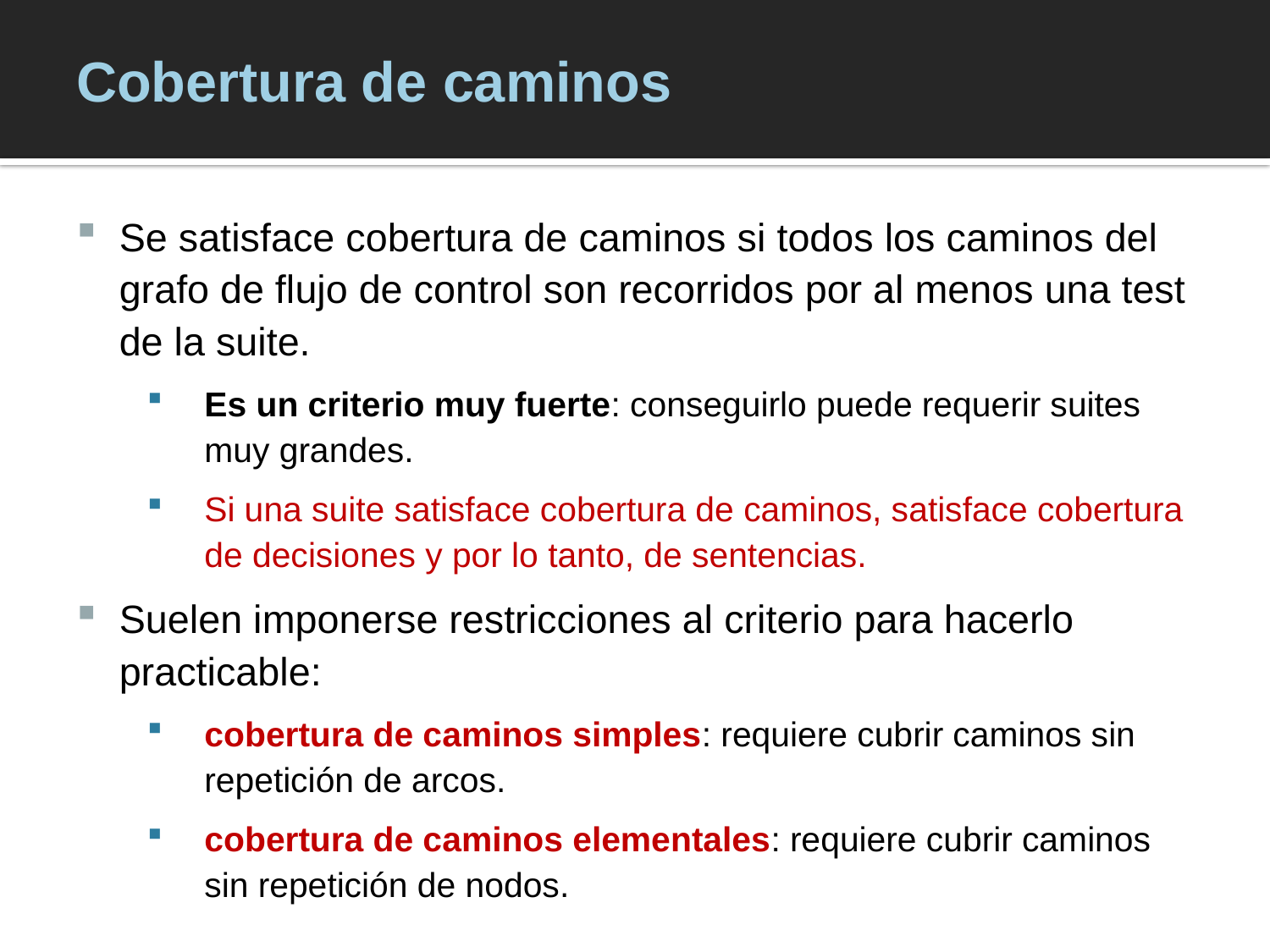

# Cobertura de caminos
Se satisface cobertura de caminos si todos los caminos del grafo de flujo de control son recorridos por al menos una test de la suite.
Es un criterio muy fuerte: conseguirlo puede requerir suites muy grandes.
Si una suite satisface cobertura de caminos, satisface cobertura de decisiones y por lo tanto, de sentencias.
Suelen imponerse restricciones al criterio para hacerlo practicable:
cobertura de caminos simples: requiere cubrir caminos sin repetición de arcos.
cobertura de caminos elementales: requiere cubrir caminos sin repetición de nodos.